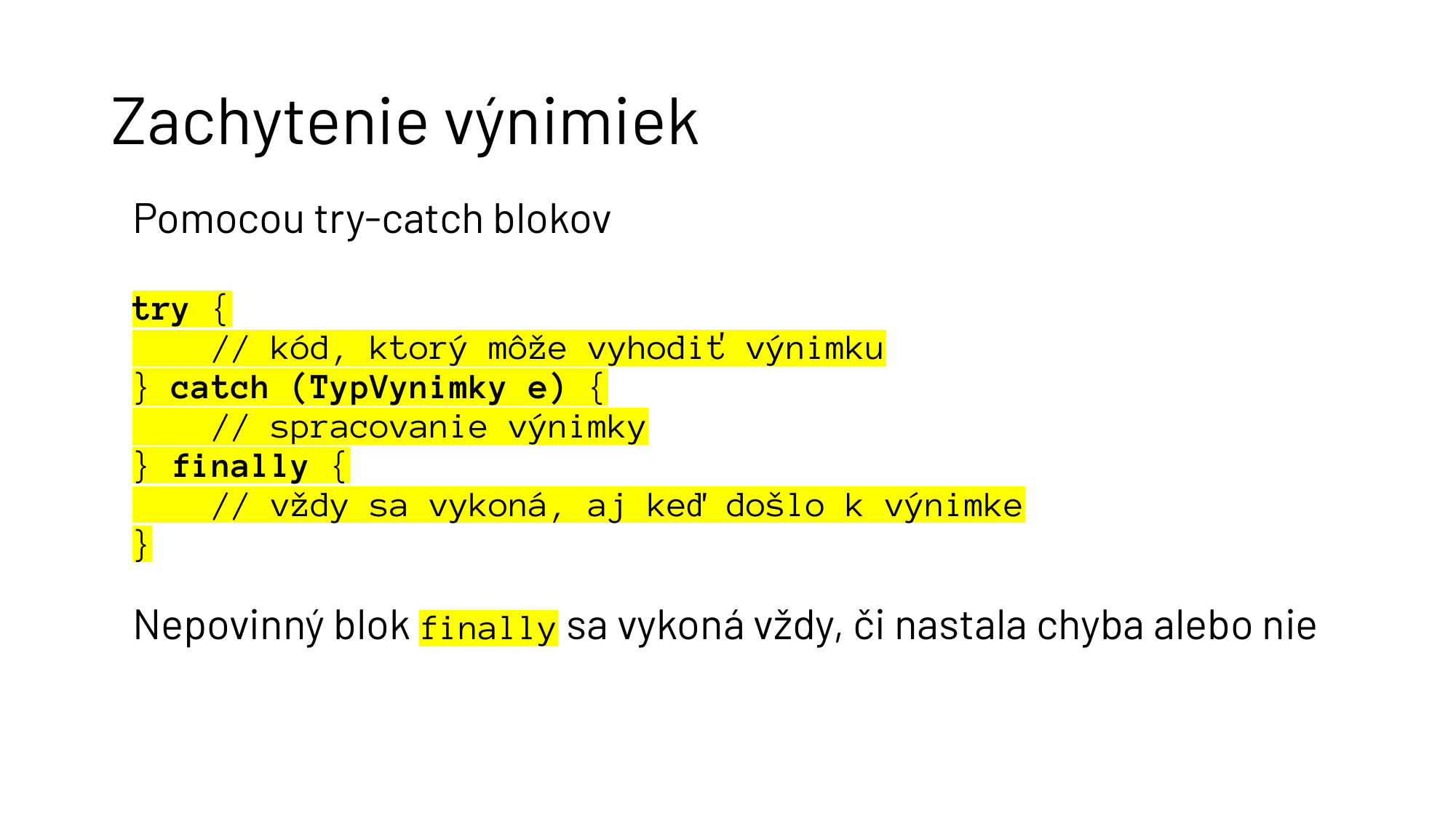

# Zachytenie výnimiek
Pomocou try-catch blokov

try {
    // kód, ktorý môže vyhodiť výnimku
} catch (TypVynimky e) {
    // spracovanie výnimky
} finally {
    // vždy sa vykoná, aj keď došlo k výnimke
}

Nepovinný blok finally sa vykoná vždy, či nastala chyba alebo nie